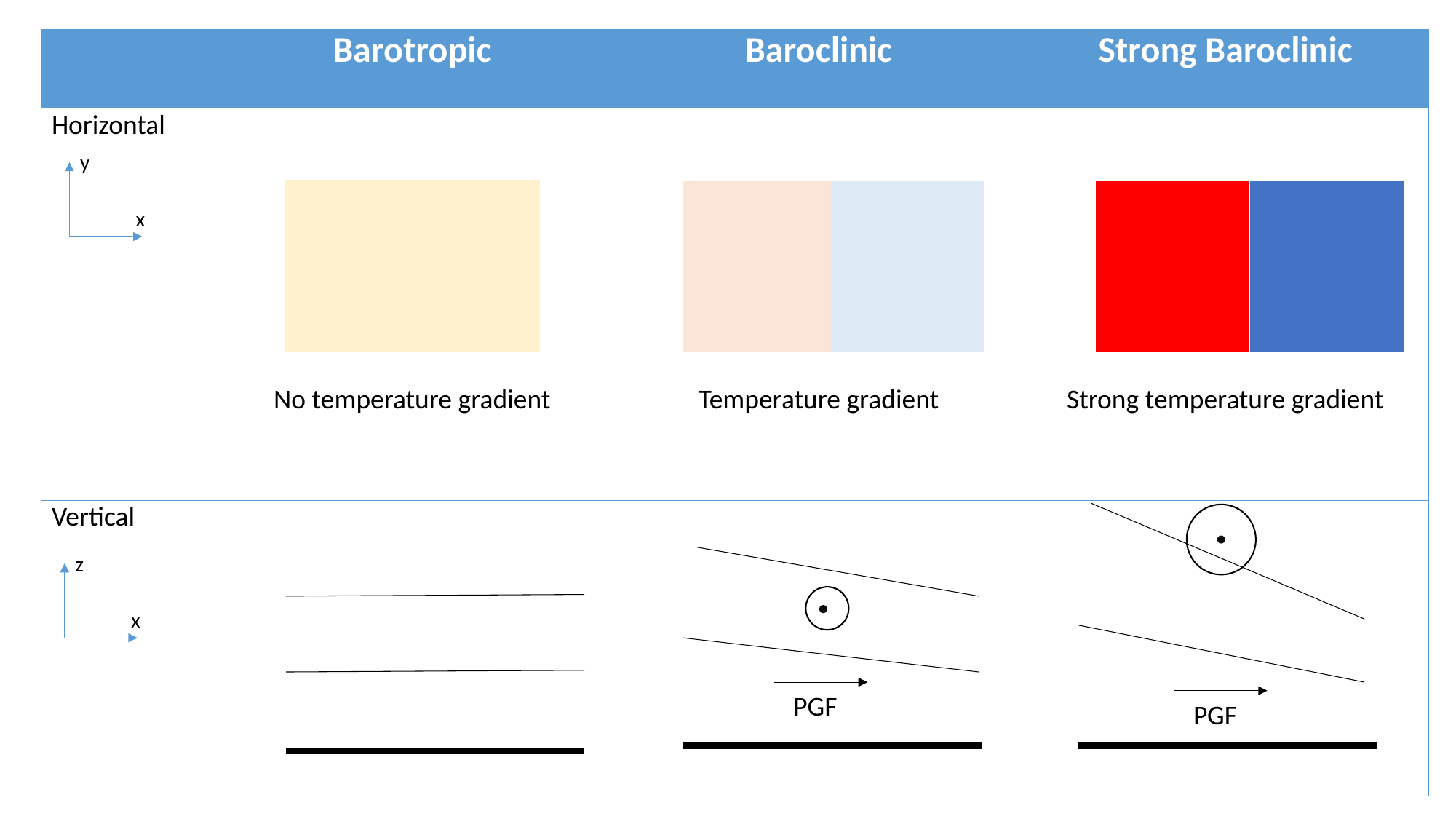

|  | Barotropic | Baroclinic | Strong Baroclinic |
| --- | --- | --- | --- |
| Horizontal | No temperature gradient | Temperature gradient | Strong temperature gradient |
| Vertical |  |  |  |
y

x

z

x

PGF
PGF